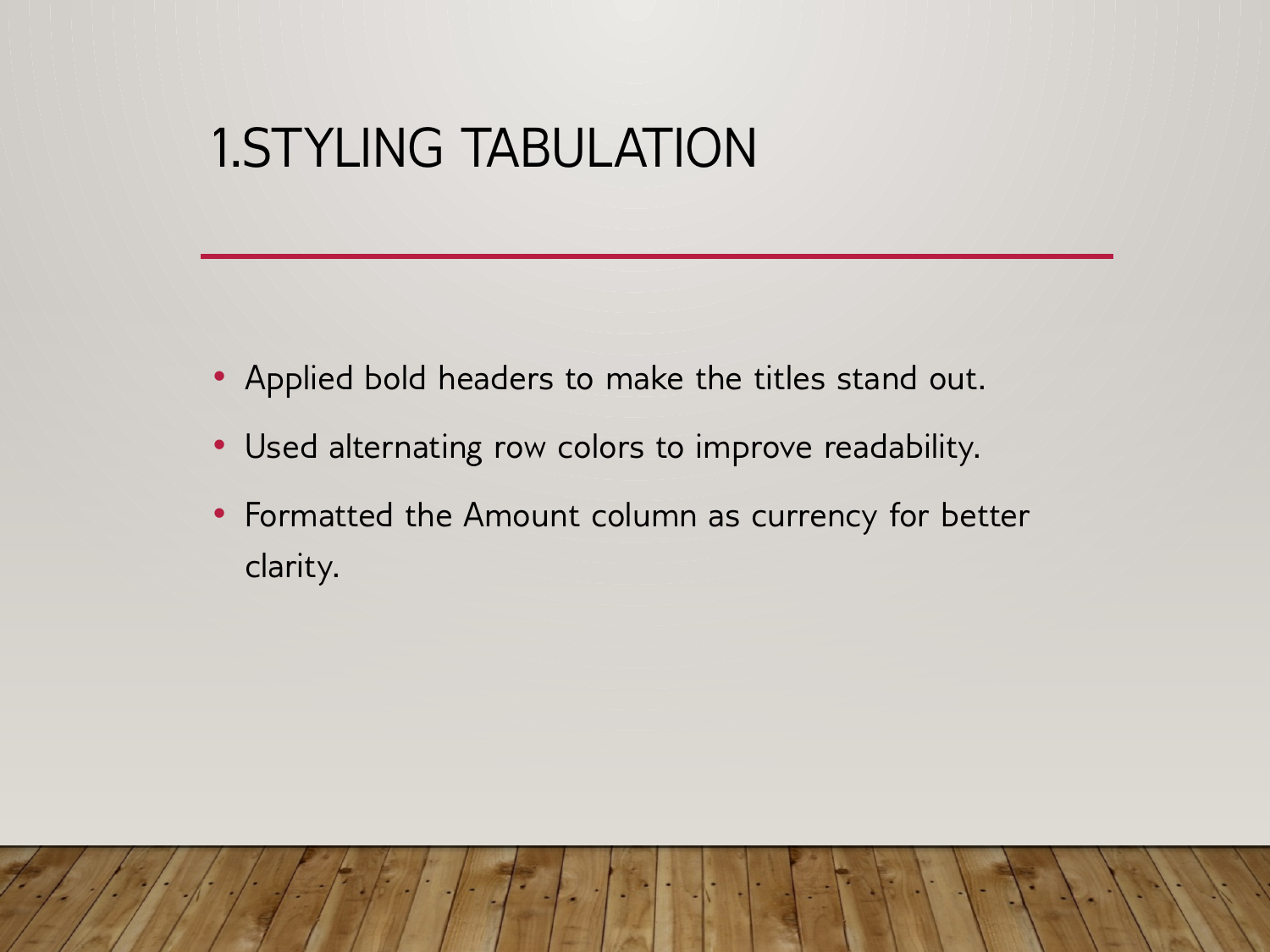

# 1.Styling Tabulation

Applied bold headers to make the titles stand out.
Used alternating row colors to improve readability.
Formatted the Amount column as currency for better clarity.